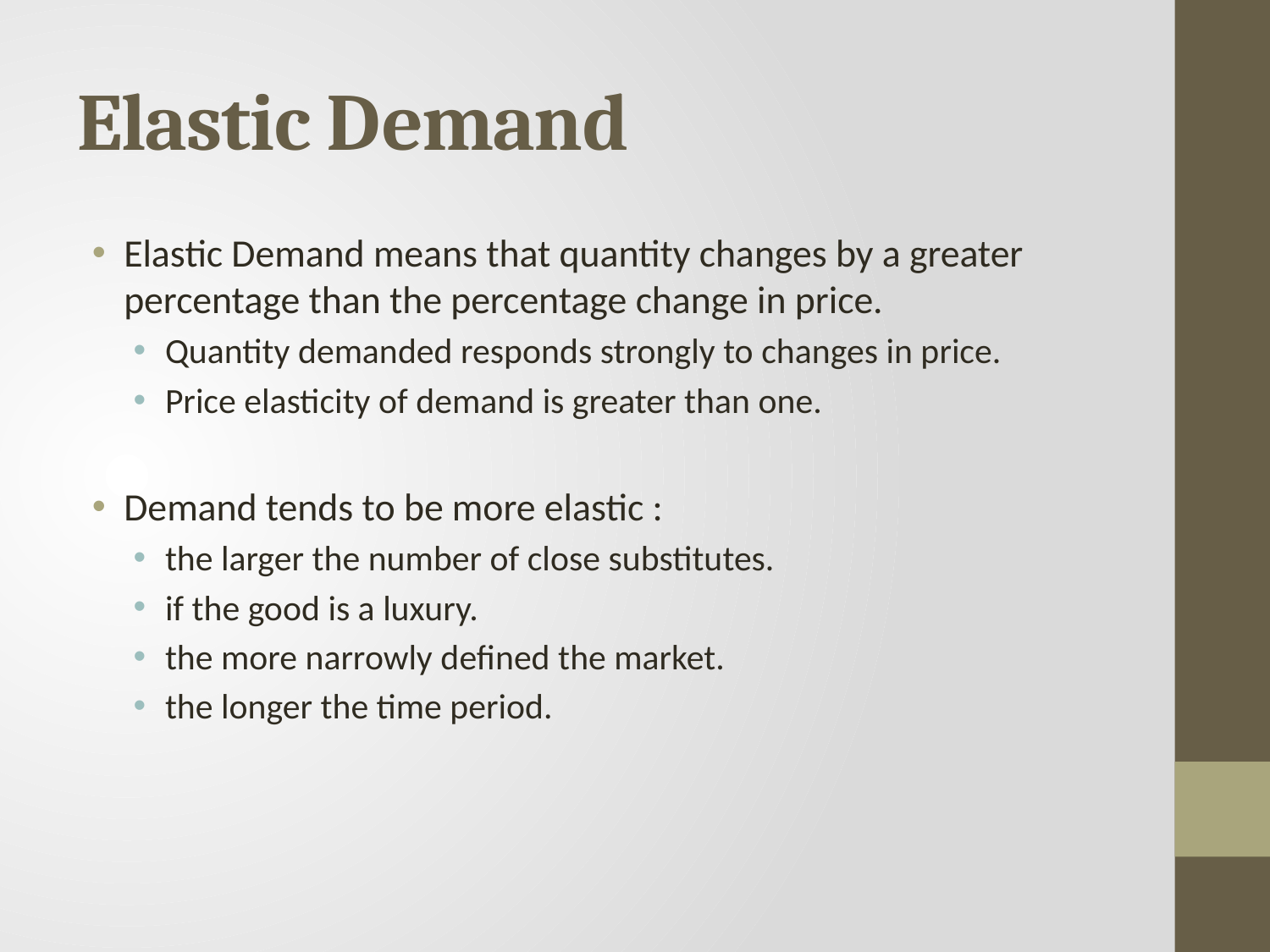

# Elastic Demand
Elastic Demand means that quantity changes by a greater percentage than the percentage change in price.
Quantity demanded responds strongly to changes in price.
Price elasticity of demand is greater than one.

Demand tends to be more elastic :
the larger the number of close substitutes.
if the good is a luxury.
the more narrowly defined the market.
the longer the time period.